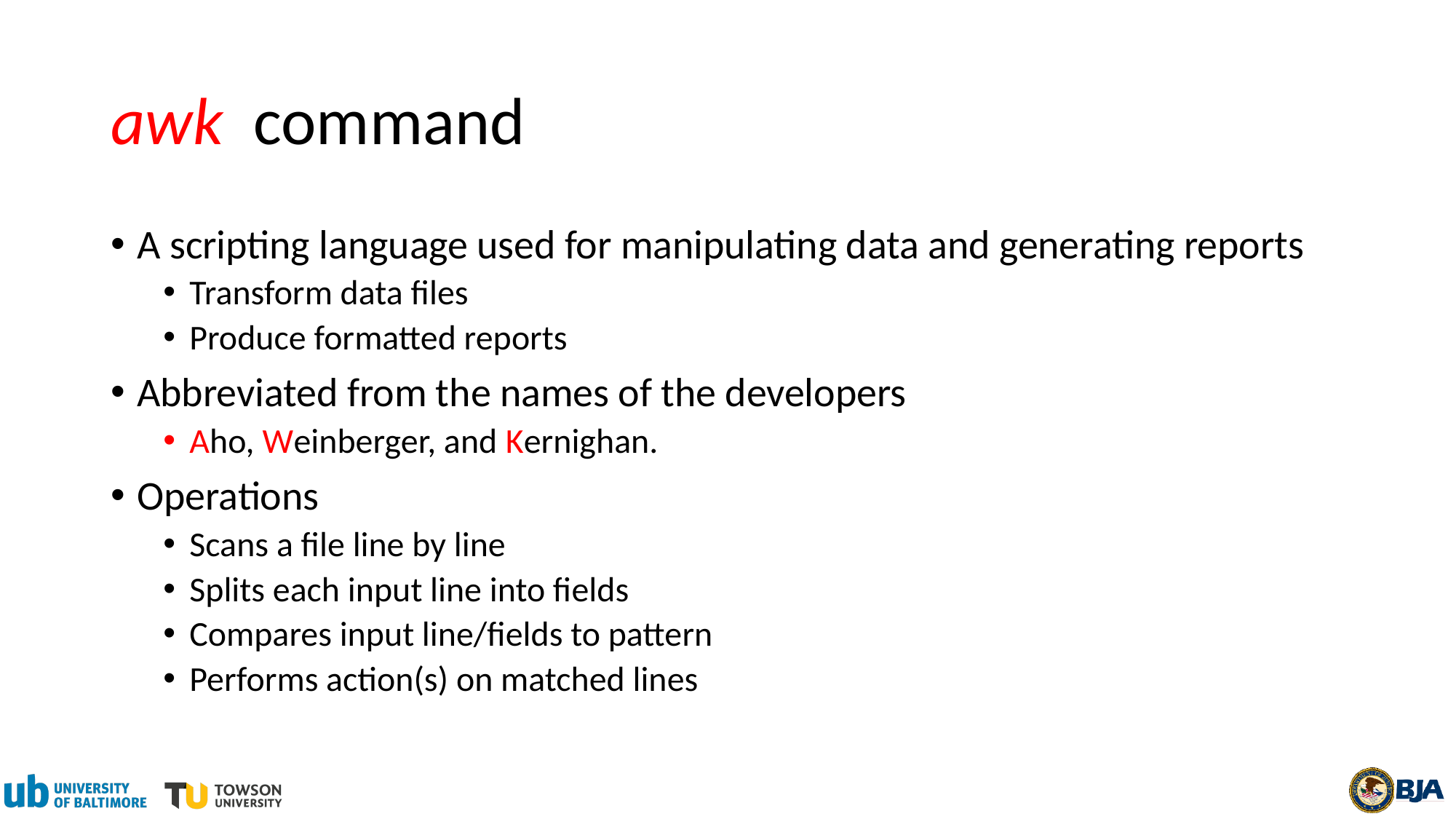

# awk  command
A scripting language used for manipulating data and generating reports
Transform data files
Produce formatted reports
Abbreviated from the names of the developers
Aho, Weinberger, and Kernighan.
Operations
Scans a file line by line
Splits each input line into fields
Compares input line/fields to pattern
Performs action(s) on matched lines